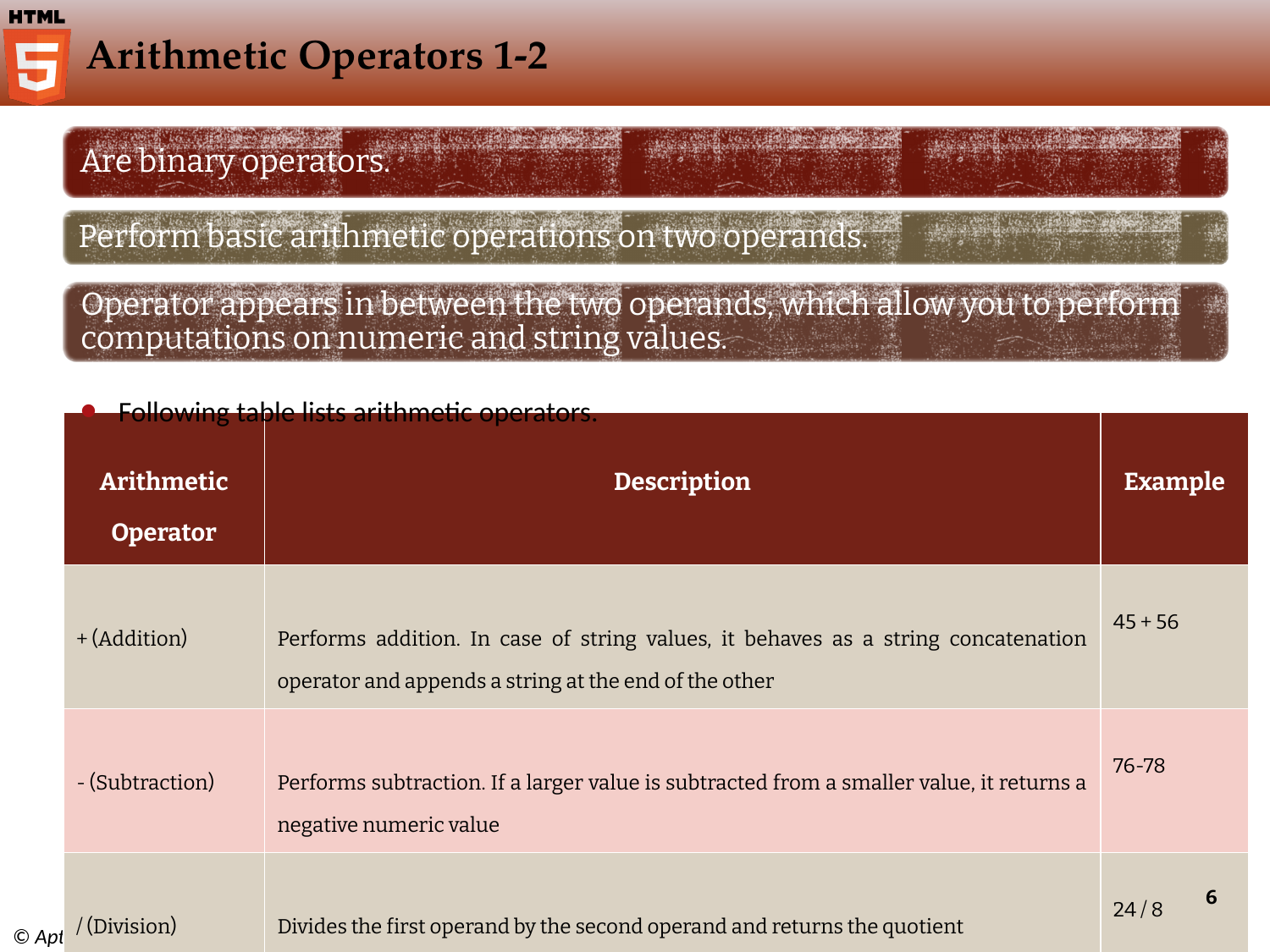

# Arithmetic Operators 1-2
Are binary operators.
Perform basic arithmetic operations on two operands.
Operator appears in between the two operands, which allow you to perform computations on numeric and string values.
Following table lists arithmetic operators.
| Arithmetic Operator | Description | Example |
| --- | --- | --- |
| + (Addition) | Performs addition. In case of string values, it behaves as a string concatenation operator and appends a string at the end of the other | 45 + 56 |
| - (Subtraction) | Performs subtraction. If a larger value is subtracted from a smaller value, it returns a negative numeric value | 76-78 |
| / (Division) | Divides the first operand by the second operand and returns the quotient | 24 / 8 |
| % (Modulo) | Divides the first operand by the second operand and returns the remainder | 90 % 20 |
| \* (Multiplication) | Multiplies the two operands | 98 \* 10 |
6